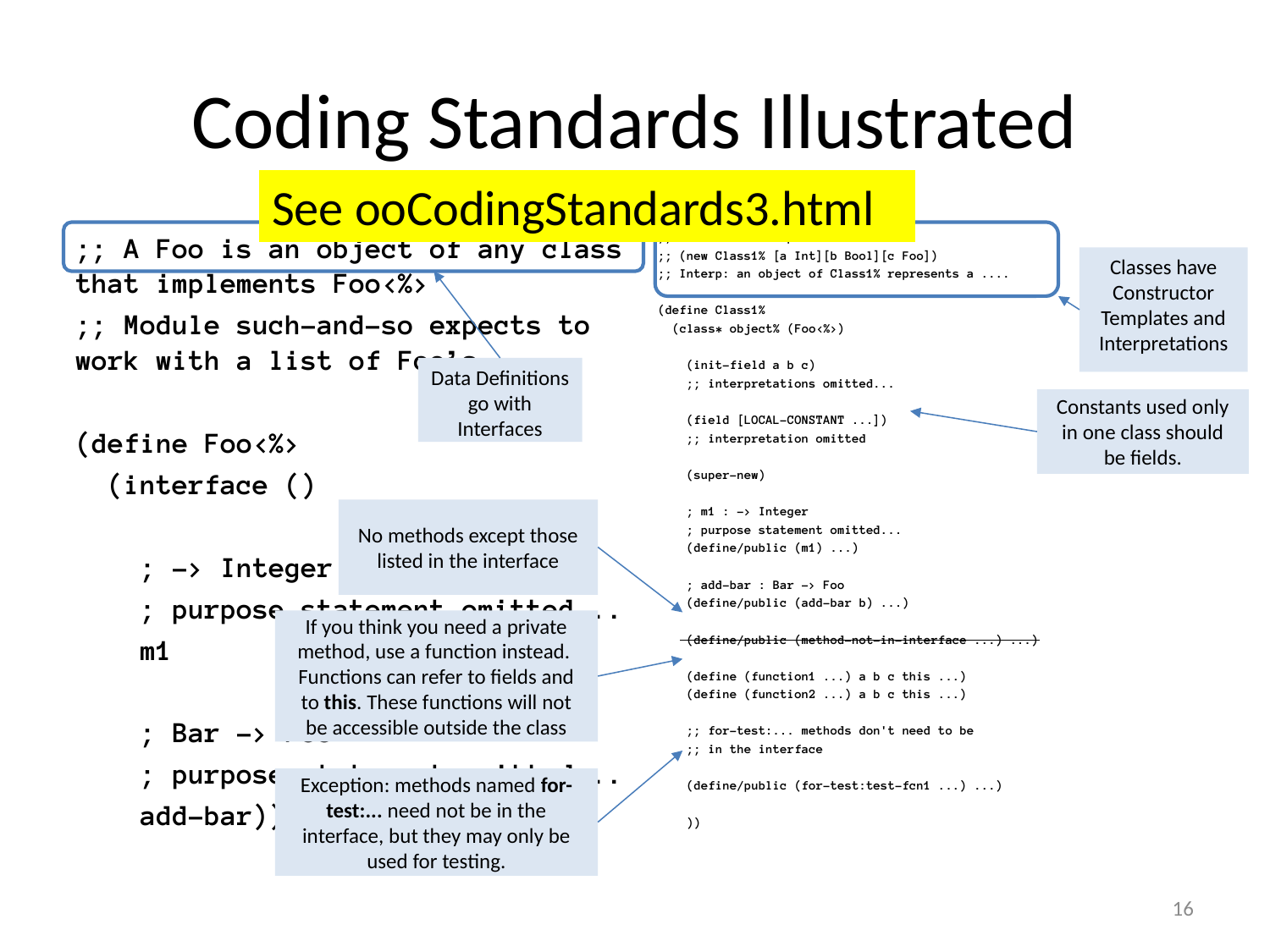

# Coding Standards Illustrated
See ooCodingStandards3.html
;; A Foo is an object of any class that implements Foo<%>
;; Module such-and-so expects to work with a list of Foo’s.

(define Foo<%>
  (interface ()

    ; -> Integer
    ; purpose statement omitted...
    m1

    ; Bar -> Foo
    ; purpose statement omitted...
    add-bar))

;; Constructor Template for Class1%:
;; (new Class1% [a Int][b Bool][c Foo])
;; Interp: an object of Class1% represents a ....

(define Class1%
  (class* object% (Foo<%>)

    (init-field a b c)
    ;; interpretations omitted...

    (field [LOCAL-CONSTANT ...])
    ;; interpretation omitted

    (super-new)

    ; m1 : -> Integer
    ; purpose statement omitted...
    (define/public (m1) ...)

    ; add-bar : Bar -> Foo
    (define/public (add-bar b) ...)

    (define/public (method-not-in-interface ...) ...)

    (define (function1 ...) a b c this ...)
    (define (function2 ...) a b c this ...)

    ;; for-test:... methods don't need to be
    ;; in the interface

    (define/public (for-test:test-fcn1 ...) ...)

    ))

Classes have Constructor Templates and Interpretations
Data Definitions go with Interfaces
Constants used only in one class should be fields.
No methods except those listed in the interface
If you think you need a private method, use a function instead.  Functions can refer to fields and to this. These functions will not be accessible outside the class
Exception: methods named for-test:... need not be in the interface, but they may only be used for testing.
16